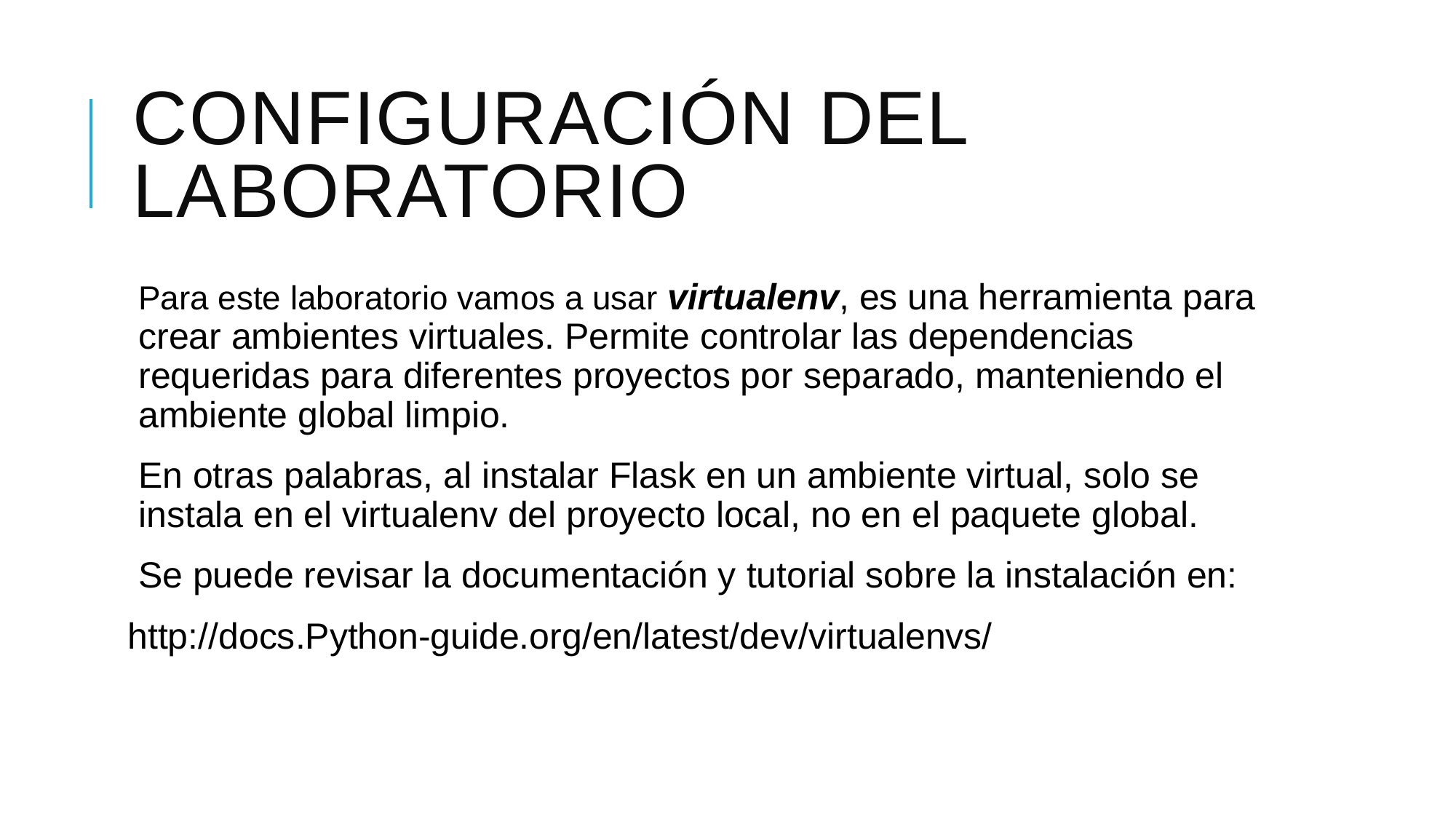

# Configuración del laboratorio
Para este laboratorio vamos a usar virtualenv, es una herramienta para crear ambientes virtuales. Permite controlar las dependencias requeridas para diferentes proyectos por separado, manteniendo el ambiente global limpio.
En otras palabras, al instalar Flask en un ambiente virtual, solo se instala en el virtualenv del proyecto local, no en el paquete global.
Se puede revisar la documentación y tutorial sobre la instalación en:
http://docs.Python-guide.org/en/latest/dev/virtualenvs/